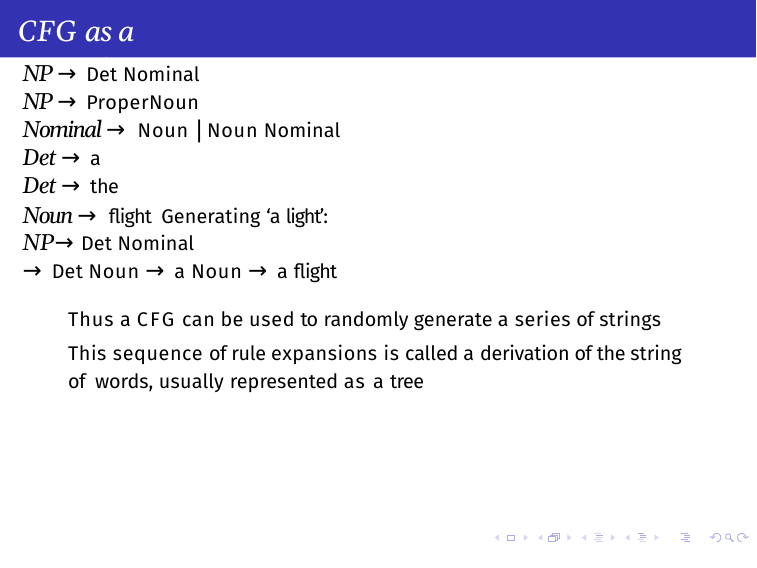

CFG as a generator
NP → Det Nominal
NP → ProperNoun
Nominal → Noun | Noun Nominal
Det → a
Det → the
Noun → flight  Generating ‘a light’:
NP→ Det Nominal
→ Det Noun → a Noun → a flight
Thus a CFG can be used to randomly generate a series of strings
This sequence of rule expansions is called a derivation of the string of  words, usually represented as a tree
Syntax
Week 5: Lecture 1
11 / 14